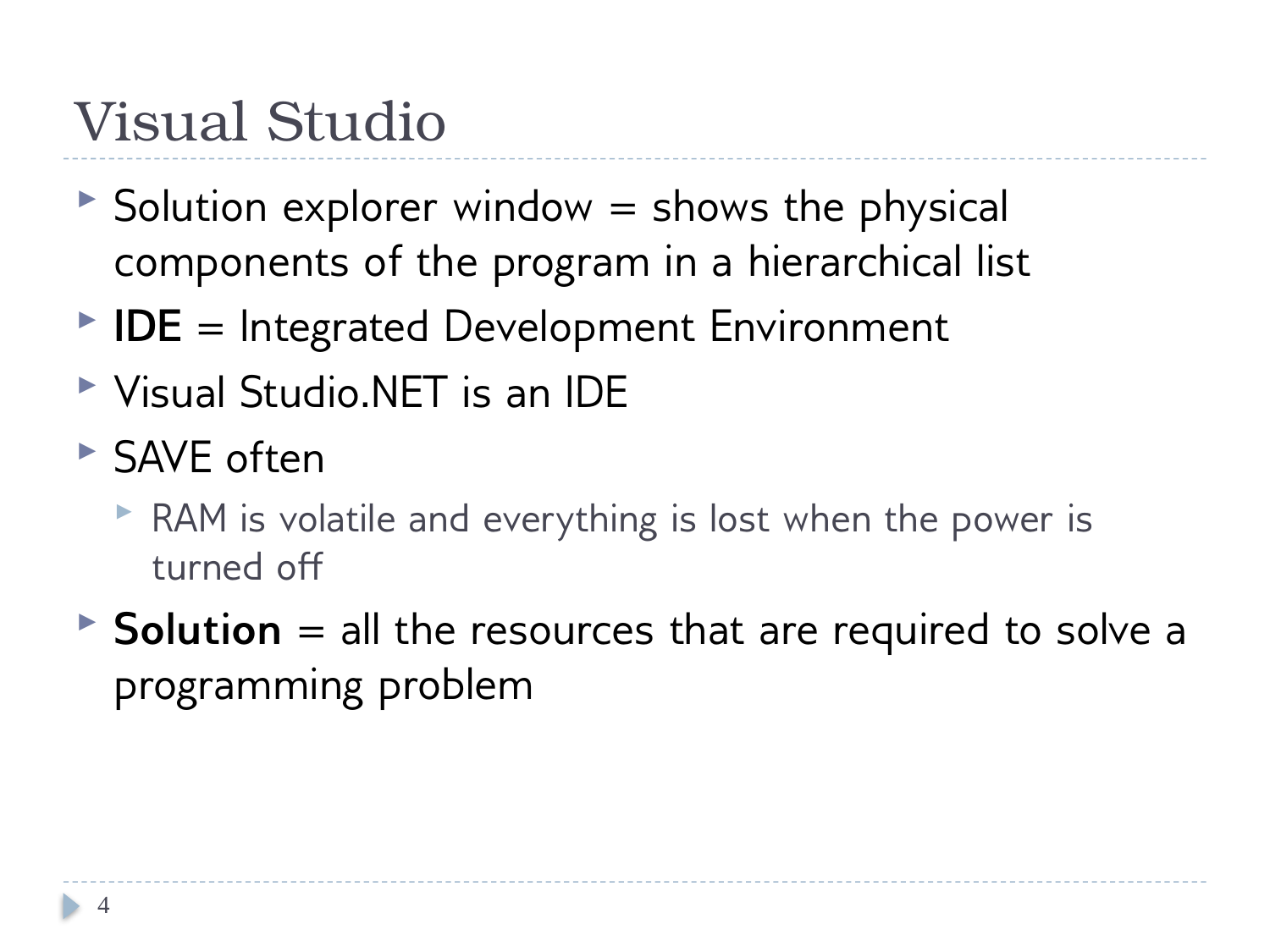

# Visual Studio
Solution explorer window = shows the physical components of the program in a hierarchical list
IDE = Integrated Development Environment
Visual Studio.NET is an IDE
SAVE often
RAM is volatile and everything is lost when the power is turned off
Solution = all the resources that are required to solve a programming problem
4